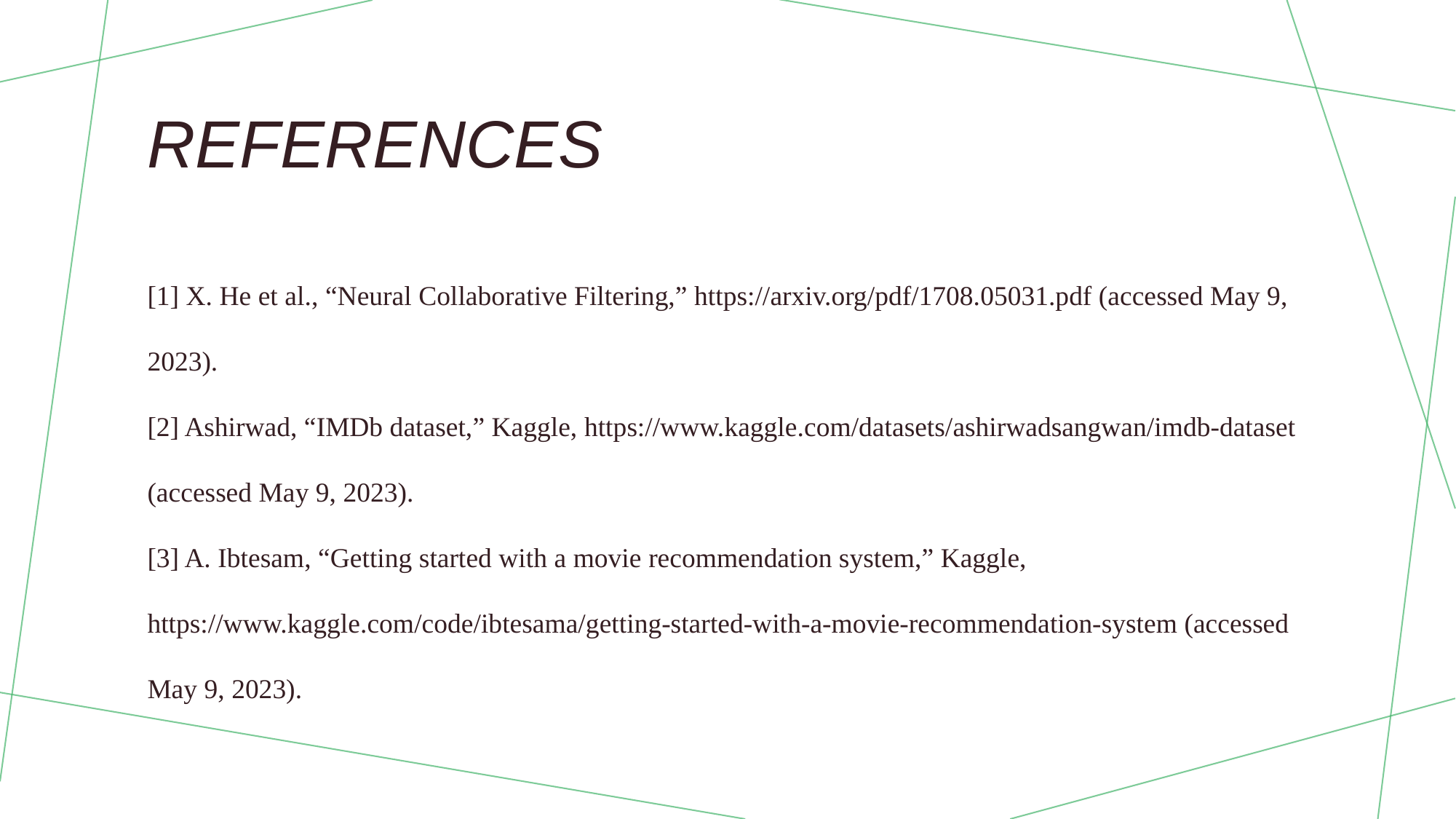

# references
[1] X. He et al., “Neural Collaborative Filtering,” https://arxiv.org/pdf/1708.05031.pdf (accessed May 9, 2023).
[2] Ashirwad, “IMDb dataset,” Kaggle, https://www.kaggle.com/datasets/ashirwadsangwan/imdb-dataset (accessed May 9, 2023).
[3] A. Ibtesam, “Getting started with a movie recommendation system,” Kaggle, https://www.kaggle.com/code/ibtesama/getting-started-with-a-movie-recommendation-system (accessed May 9, 2023).